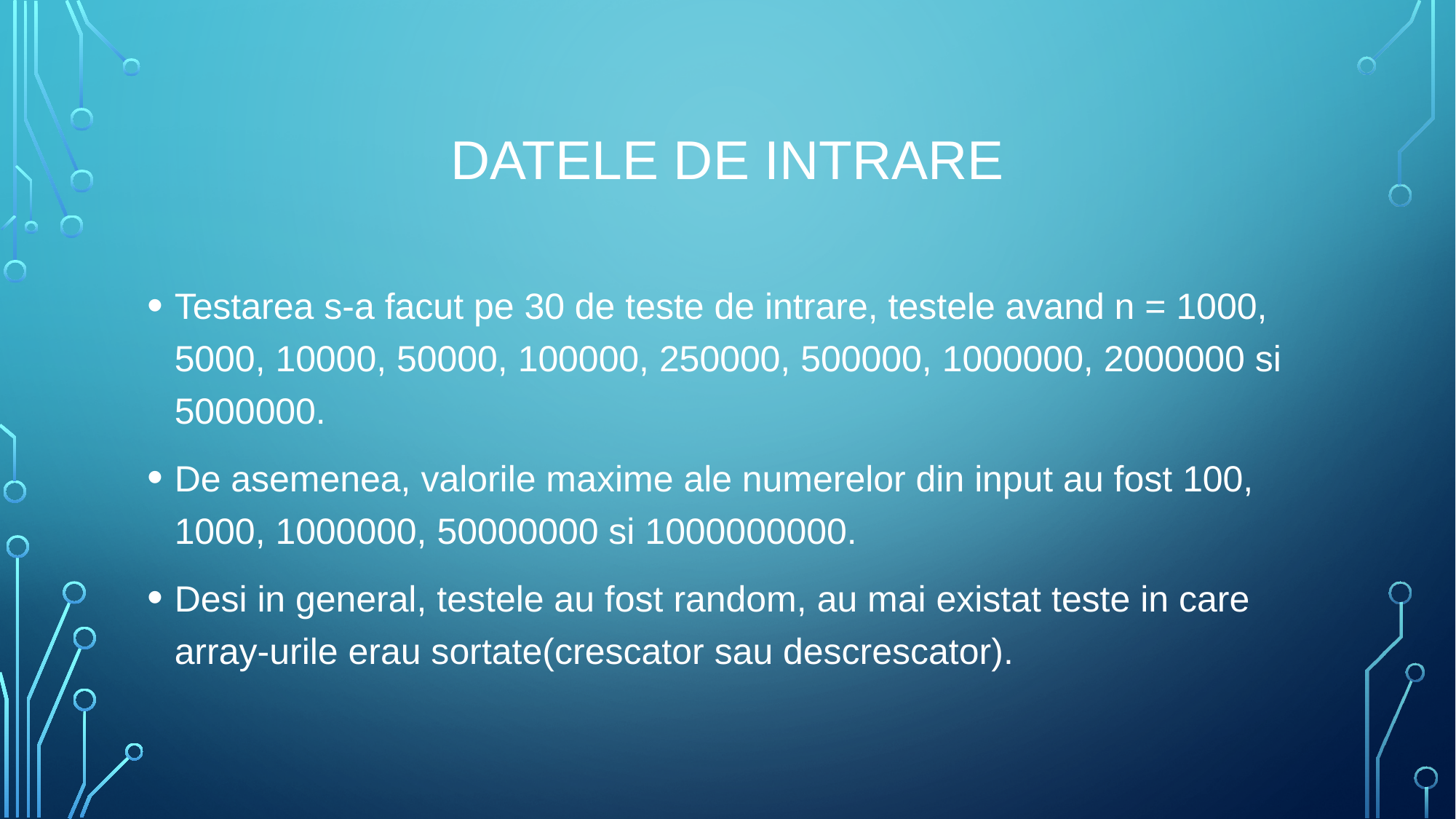

# Datele de intrare
Testarea s-a facut pe 30 de teste de intrare, testele avand n = 1000, 5000, 10000, 50000, 100000, 250000, 500000, 1000000, 2000000 si 5000000.
De asemenea, valorile maxime ale numerelor din input au fost 100, 1000, 1000000, 50000000 si 1000000000.
Desi in general, testele au fost random, au mai existat teste in care array-urile erau sortate(crescator sau descrescator).